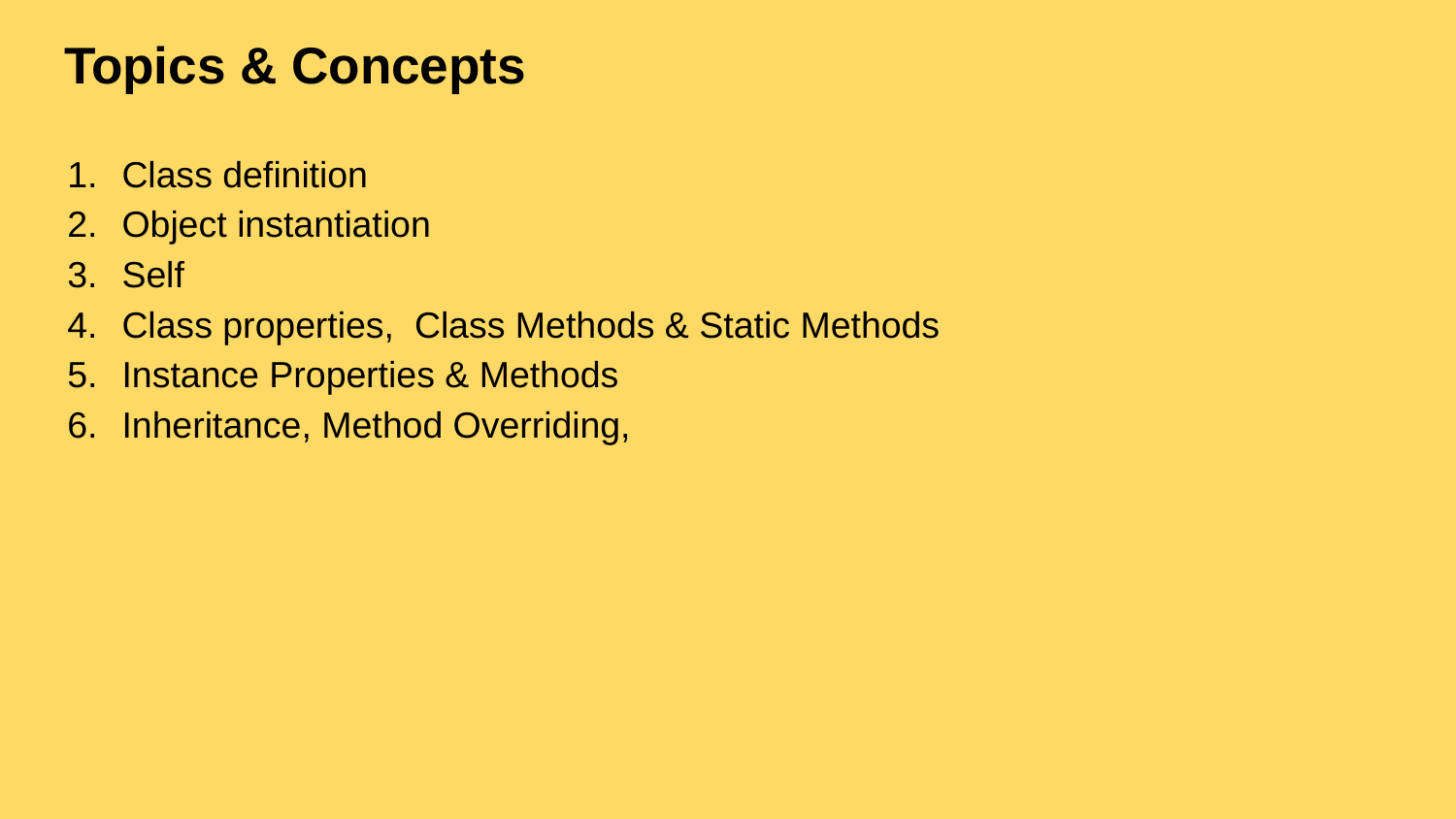

# Topics & Concepts
Class definition
Object instantiation
Self
Class properties,  Class Methods & Static Methods
Instance Properties & Methods
Inheritance, Method Overriding,